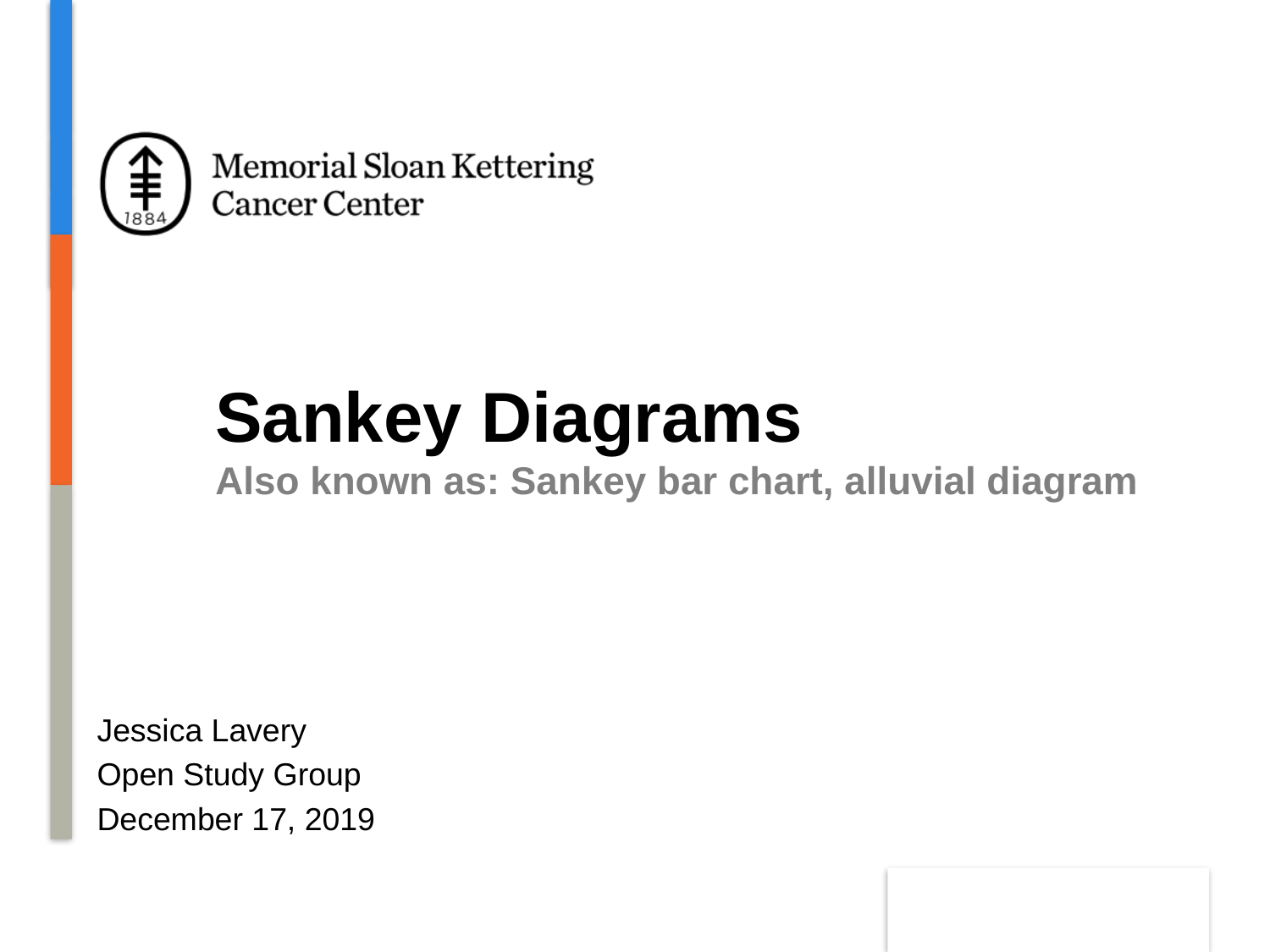

# Sankey Diagrams Also known as: Sankey bar chart, alluvial diagram
Jessica Lavery
Open Study Group
December 17, 2019